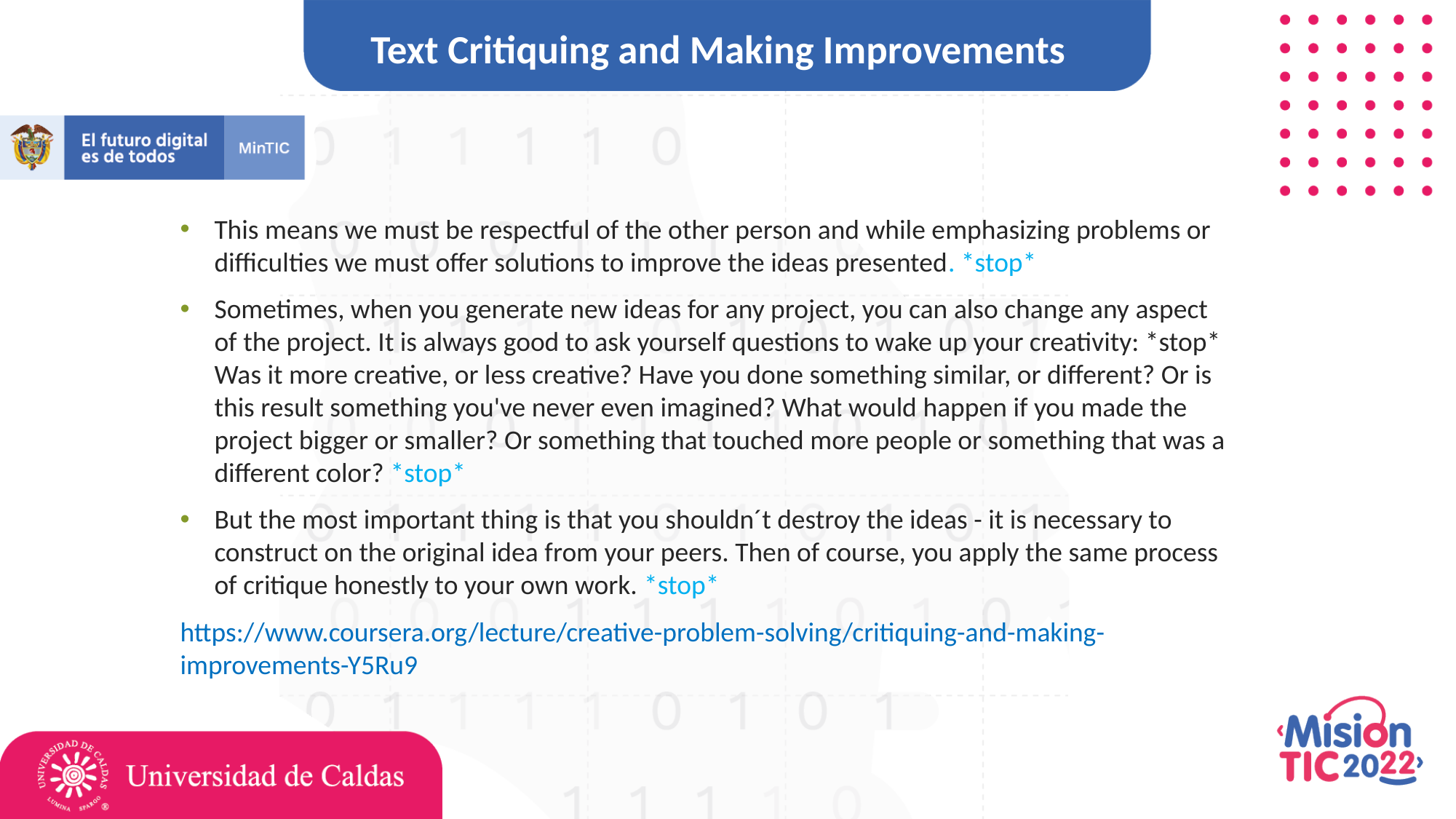

Text Critiquing and Making Improvements
This means we must be respectful of the other person and while emphasizing problems or difficulties we must offer solutions to improve the ideas presented. *stop*
Sometimes, when you generate new ideas for any project, you can also change any aspect of the project. It is always good to ask yourself questions to wake up your creativity: *stop* Was it more creative, or less creative? Have you done something similar, or different? Or is this result something you've never even imagined? What would happen if you made the project bigger or smaller? Or something that touched more people or something that was a different color? *stop*
But the most important thing is that you shouldn´t destroy the ideas - it is necessary to construct on the original idea from your peers. Then of course, you apply the same process of critique honestly to your own work. *stop*
https://www.coursera.org/lecture/creative-problem-solving/critiquing-and-making-improvements-Y5Ru9